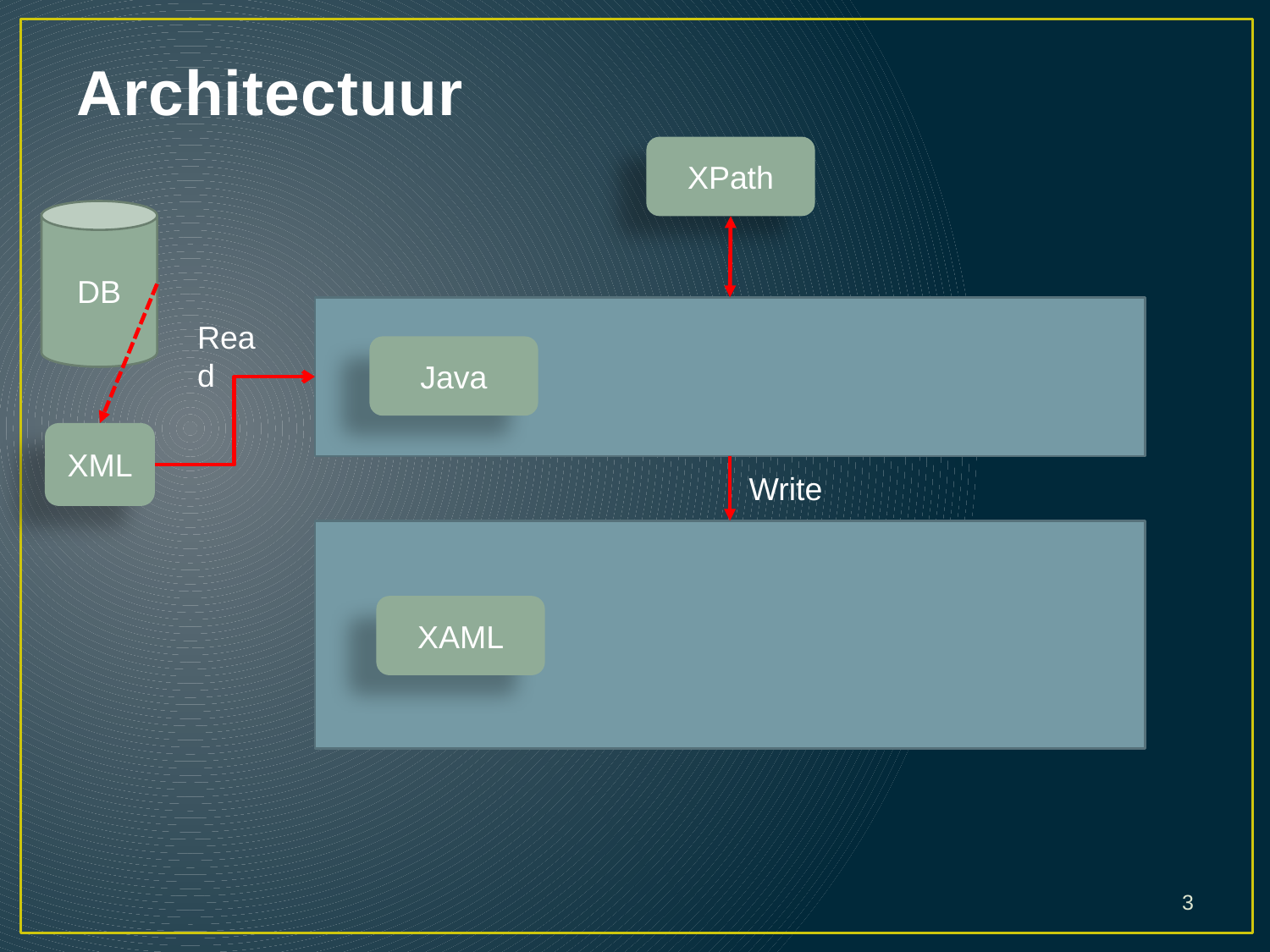

# Architectuur
XPath

DB

Read
Java
XML
Write

XAML
3